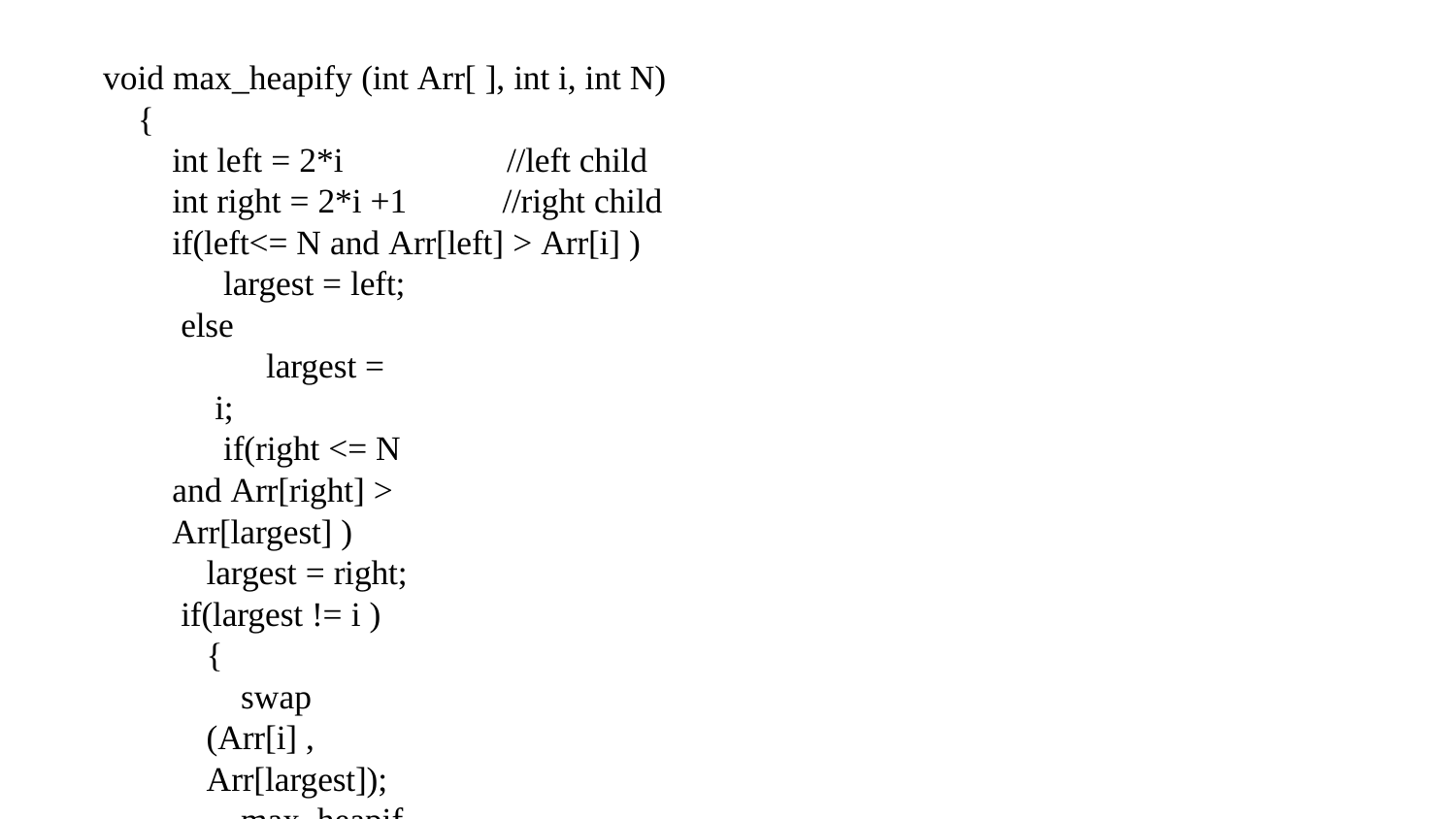

void max_heapify (int Arr[ ], int i, int N)
{
int left = 2*i
int right = 2*i +1
//left child
//right child
if(left<= N and Arr[left] > Arr[i] )
largest = left;  else
largest = i;
if(right <= N and Arr[right] > Arr[largest] )
largest = right;  if(largest != i )
{
swap (Arr[i] , Arr[largest]);
max_heapify (Arr, largest, N);
}
}